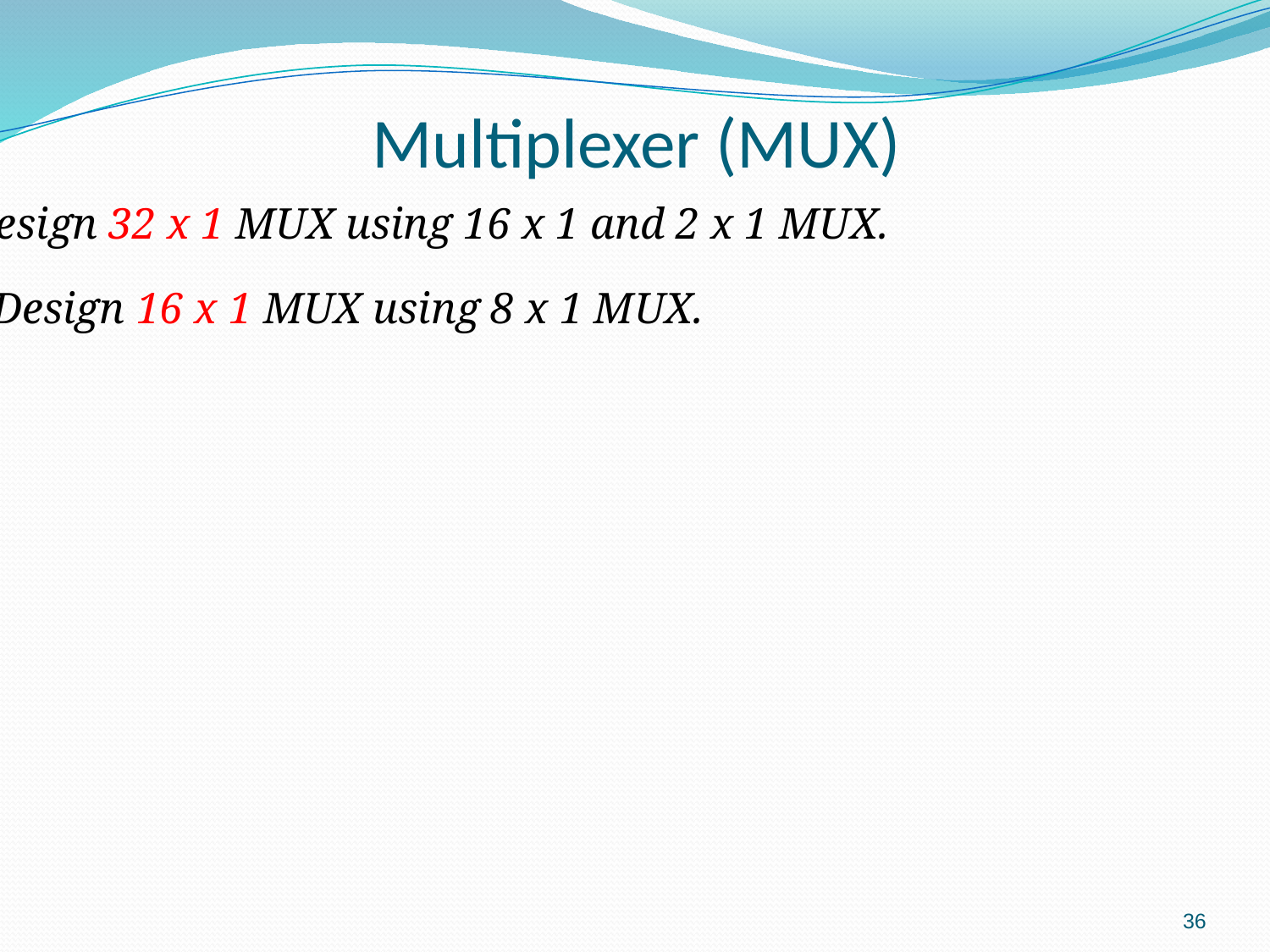

# Multiplexer (MUX)
Design 32 x 1 MUX using 16 x 1 and 2 x 1 MUX.
Design 16 x 1 MUX using 8 x 1 MUX.
36